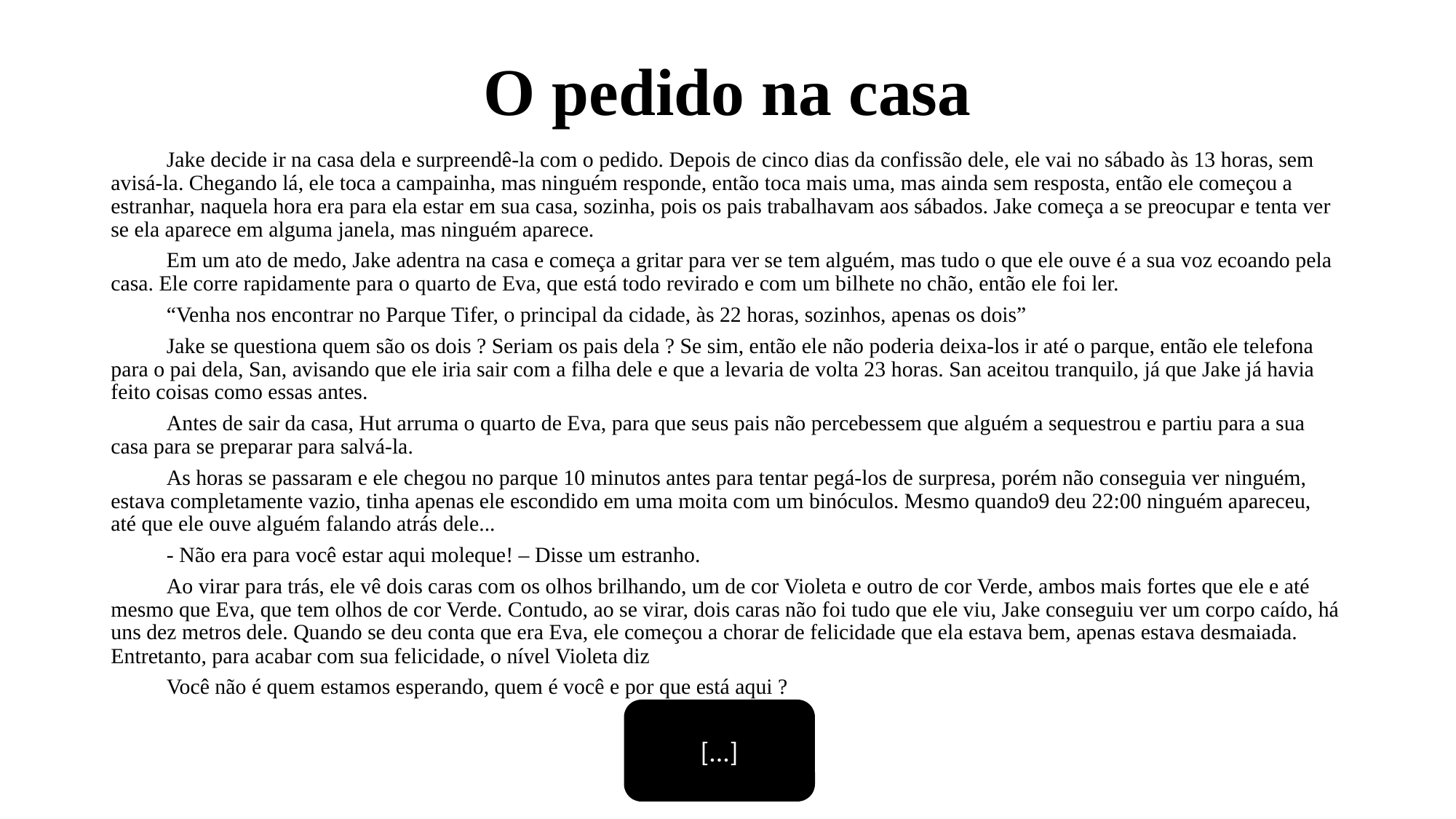

# O pedido na casa
	Jake decide ir na casa dela e surpreendê-la com o pedido. Depois de cinco dias da confissão dele, ele vai no sábado às 13 horas, sem avisá-la. Chegando lá, ele toca a campainha, mas ninguém responde, então toca mais uma, mas ainda sem resposta, então ele começou a estranhar, naquela hora era para ela estar em sua casa, sozinha, pois os pais trabalhavam aos sábados. Jake começa a se preocupar e tenta ver se ela aparece em alguma janela, mas ninguém aparece.
	Em um ato de medo, Jake adentra na casa e começa a gritar para ver se tem alguém, mas tudo o que ele ouve é a sua voz ecoando pela casa. Ele corre rapidamente para o quarto de Eva, que está todo revirado e com um bilhete no chão, então ele foi ler.
	“Venha nos encontrar no Parque Tifer, o principal da cidade, às 22 horas, sozinhos, apenas os dois”
	Jake se questiona quem são os dois ? Seriam os pais dela ? Se sim, então ele não poderia deixa-los ir até o parque, então ele telefona para o pai dela, San, avisando que ele iria sair com a filha dele e que a levaria de volta 23 horas. San aceitou tranquilo, já que Jake já havia feito coisas como essas antes.
	Antes de sair da casa, Hut arruma o quarto de Eva, para que seus pais não percebessem que alguém a sequestrou e partiu para a sua casa para se preparar para salvá-la.
	As horas se passaram e ele chegou no parque 10 minutos antes para tentar pegá-los de surpresa, porém não conseguia ver ninguém, estava completamente vazio, tinha apenas ele escondido em uma moita com um binóculos. Mesmo quando9 deu 22:00 ninguém apareceu, até que ele ouve alguém falando atrás dele...
	- Não era para você estar aqui moleque! – Disse um estranho.
	Ao virar para trás, ele vê dois caras com os olhos brilhando, um de cor Violeta e outro de cor Verde, ambos mais fortes que ele e até mesmo que Eva, que tem olhos de cor Verde. Contudo, ao se virar, dois caras não foi tudo que ele viu, Jake conseguiu ver um corpo caído, há uns dez metros dele. Quando se deu conta que era Eva, ele começou a chorar de felicidade que ela estava bem, apenas estava desmaiada. Entretanto, para acabar com sua felicidade, o nível Violeta diz
 	Você não é quem estamos esperando, quem é você e por que está aqui ?

[...]